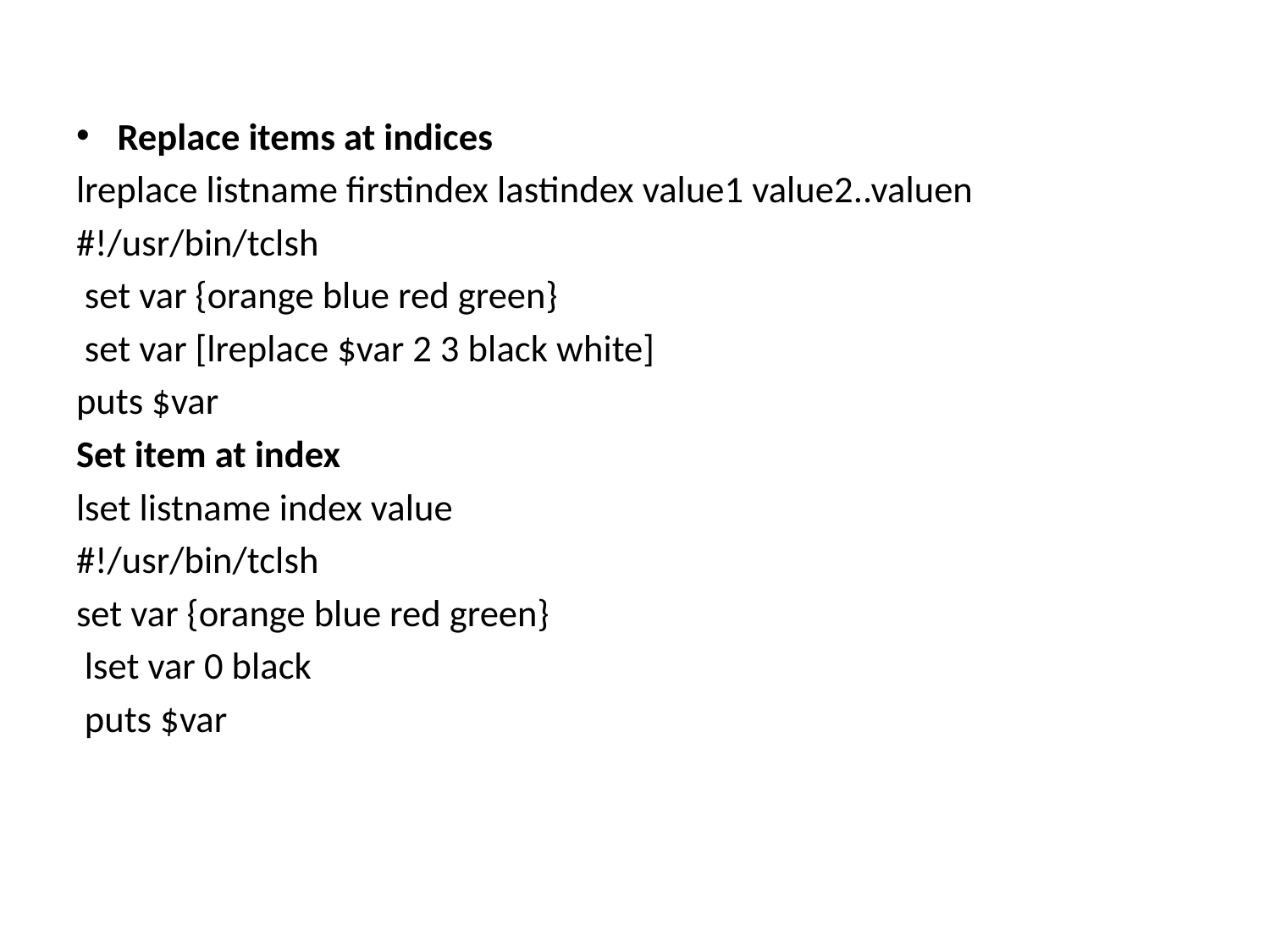

Replace items at indices
lreplace listname firstindex lastindex value1 value2..valuen
#!/usr/bin/tclsh
 set var {orange blue red green}
 set var [lreplace $var 2 3 black white]
puts $var
Set item at index
lset listname index value
#!/usr/bin/tclsh
set var {orange blue red green}
 lset var 0 black
 puts $var